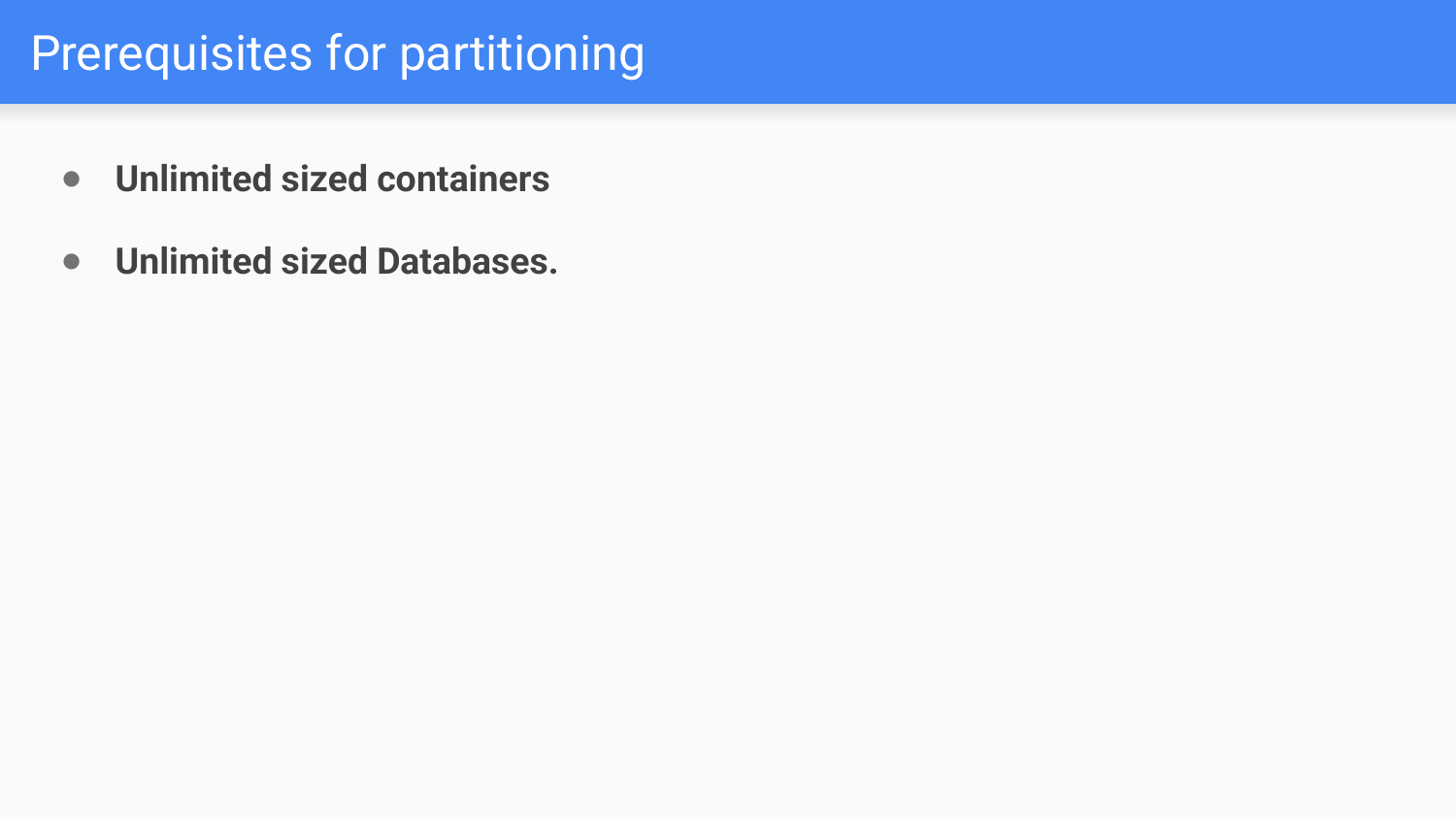

# Prerequisites for partitioning
Unlimited sized containers
Unlimited sized Databases.